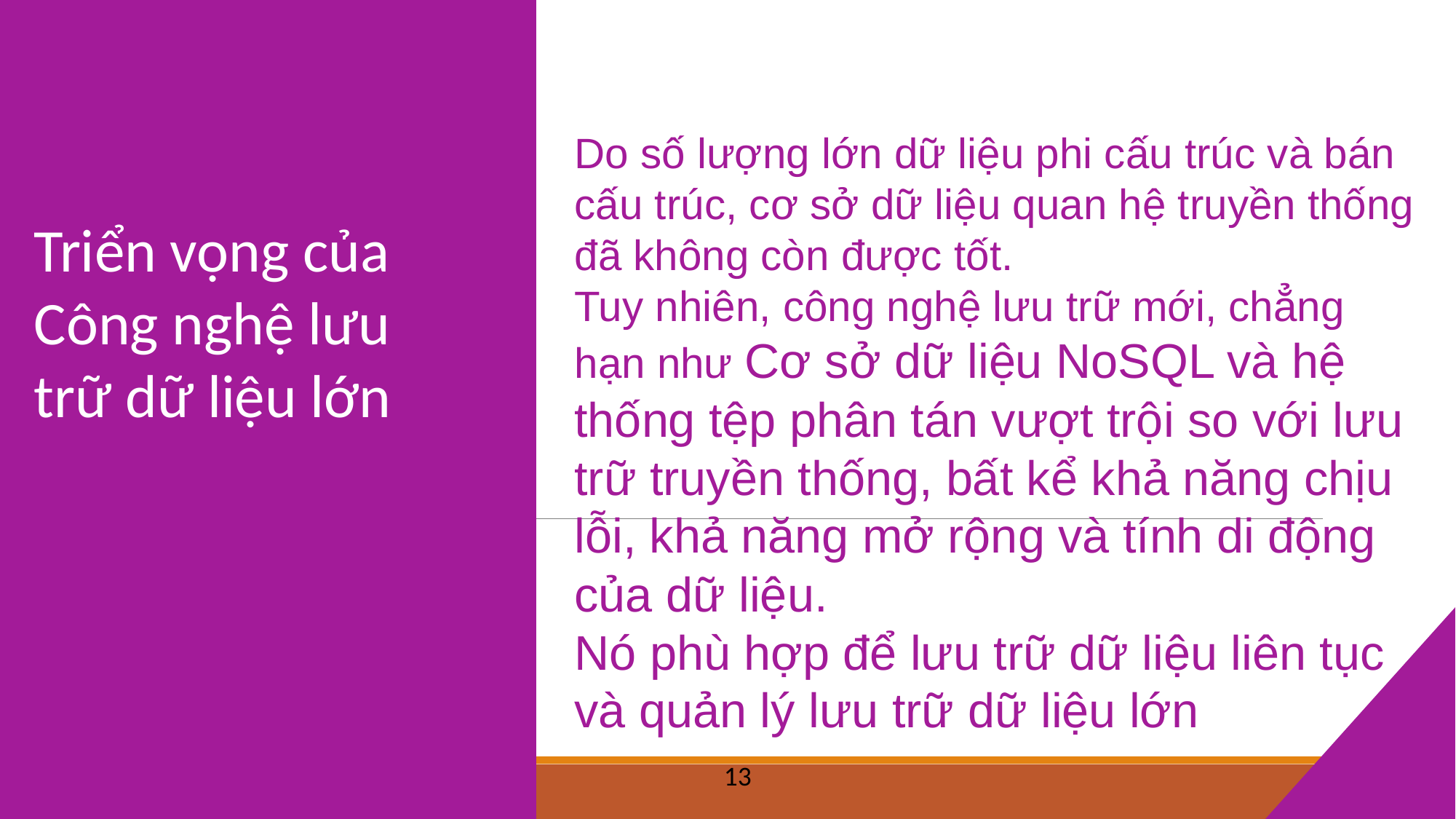

Do số lượng lớn dữ liệu phi cấu trúc và bán cấu trúc, cơ sở dữ liệu quan hệ truyền thống đã không còn được tốt.
Tuy nhiên, công nghệ lưu trữ mới, chẳng hạn như Cơ sở dữ liệu NoSQL và hệ thống tệp phân tán vượt trội so với lưu trữ truyền thống, bất kể khả năng chịu lỗi, khả năng mở rộng và tính di động của dữ liệu.
Nó phù hợp để lưu trữ dữ liệu liên tục và quản lý lưu trữ dữ liệu lớn
Triển vọng của
Công nghệ lưu trữ dữ liệu lớn

13